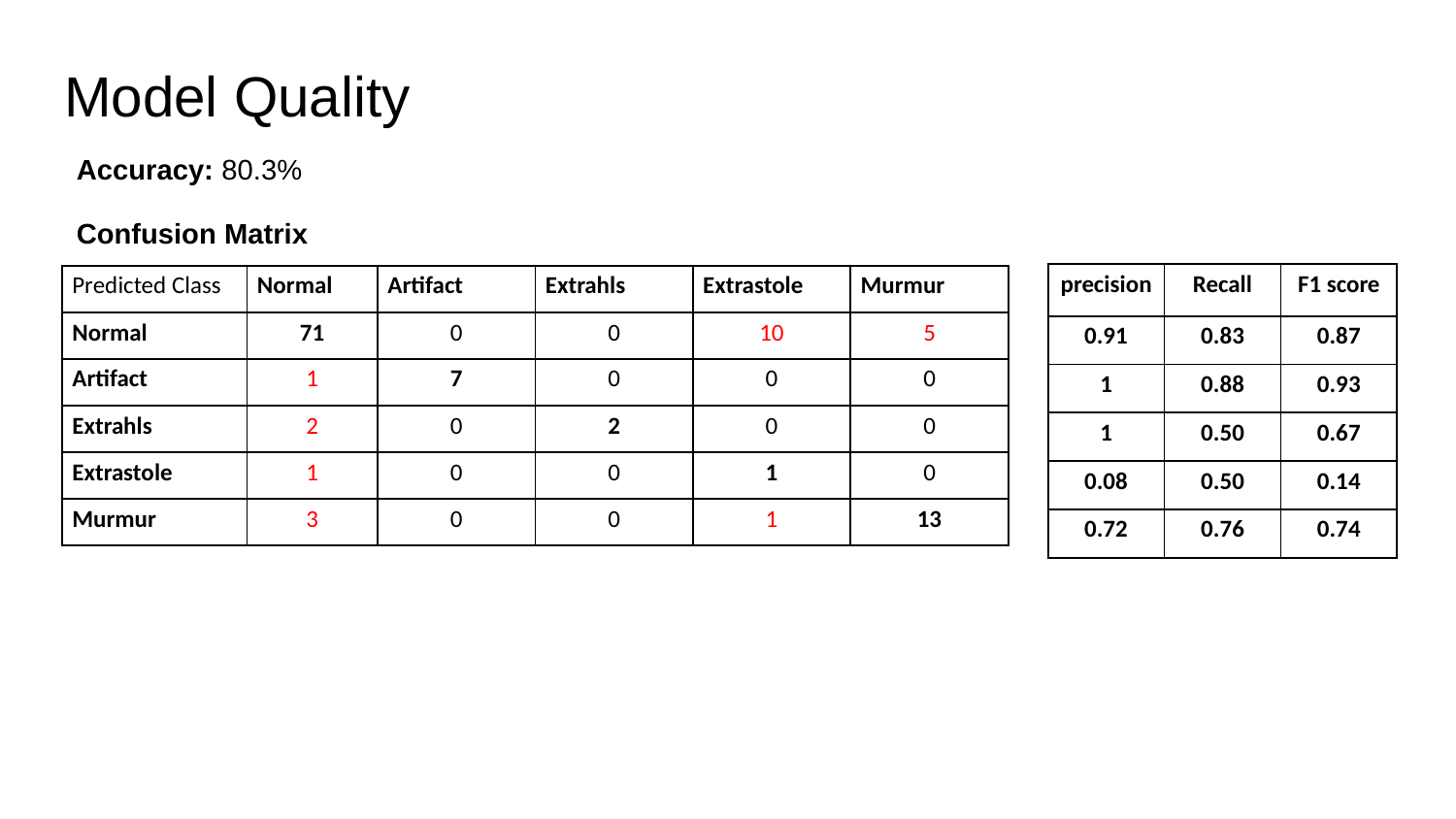

# Model Quality
Accuracy: 80.3%
Confusion Matrix
| precision | Recall | F1 score |
| --- | --- | --- |
| 0.91 | 0.83 | 0.87 |
| 1 | 0.88 | 0.93 |
| 1 | 0.50 | 0.67 |
| 0.08 | 0.50 | 0.14 |
| 0.72 | 0.76 | 0.74 |
| Predicted Class | Normal | Artifact | Extrahls | Extrastole | Murmur |
| --- | --- | --- | --- | --- | --- |
| Normal | 71 | 0 | 0 | 10 | 5 |
| Artifact | 1 | 7 | 0 | 0 | 0 |
| Extrahls | 2 | 0 | 2 | 0 | 0 |
| Extrastole | 1 | 0 | 0 | 1 | 0 |
| Murmur | 3 | 0 | 0 | 1 | 13 |